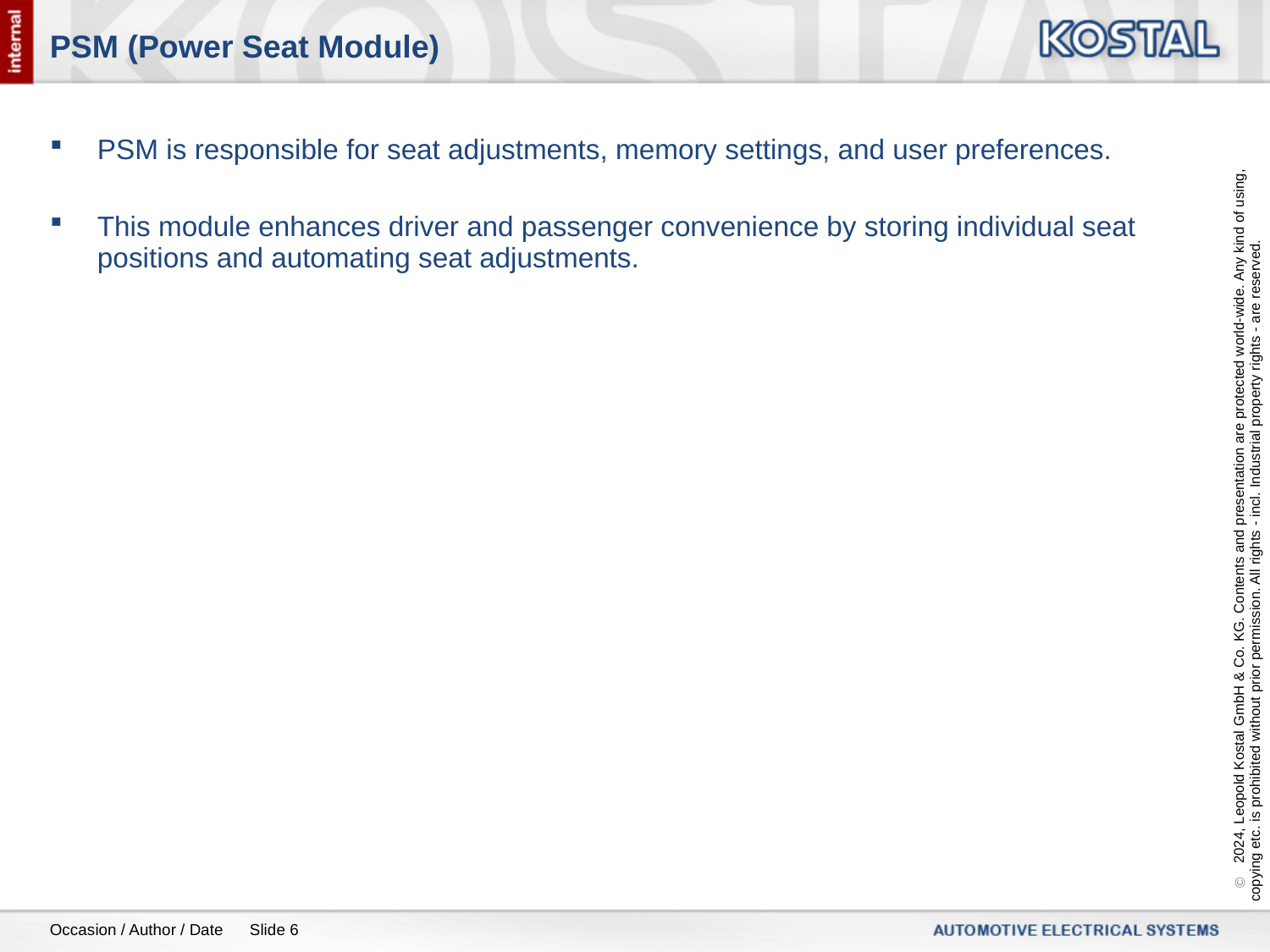

# PSM (Power Seat Module)
PSM is responsible for seat adjustments, memory settings, and user preferences.

This module enhances driver and passenger convenience by storing individual seat positions and automating seat adjustments.